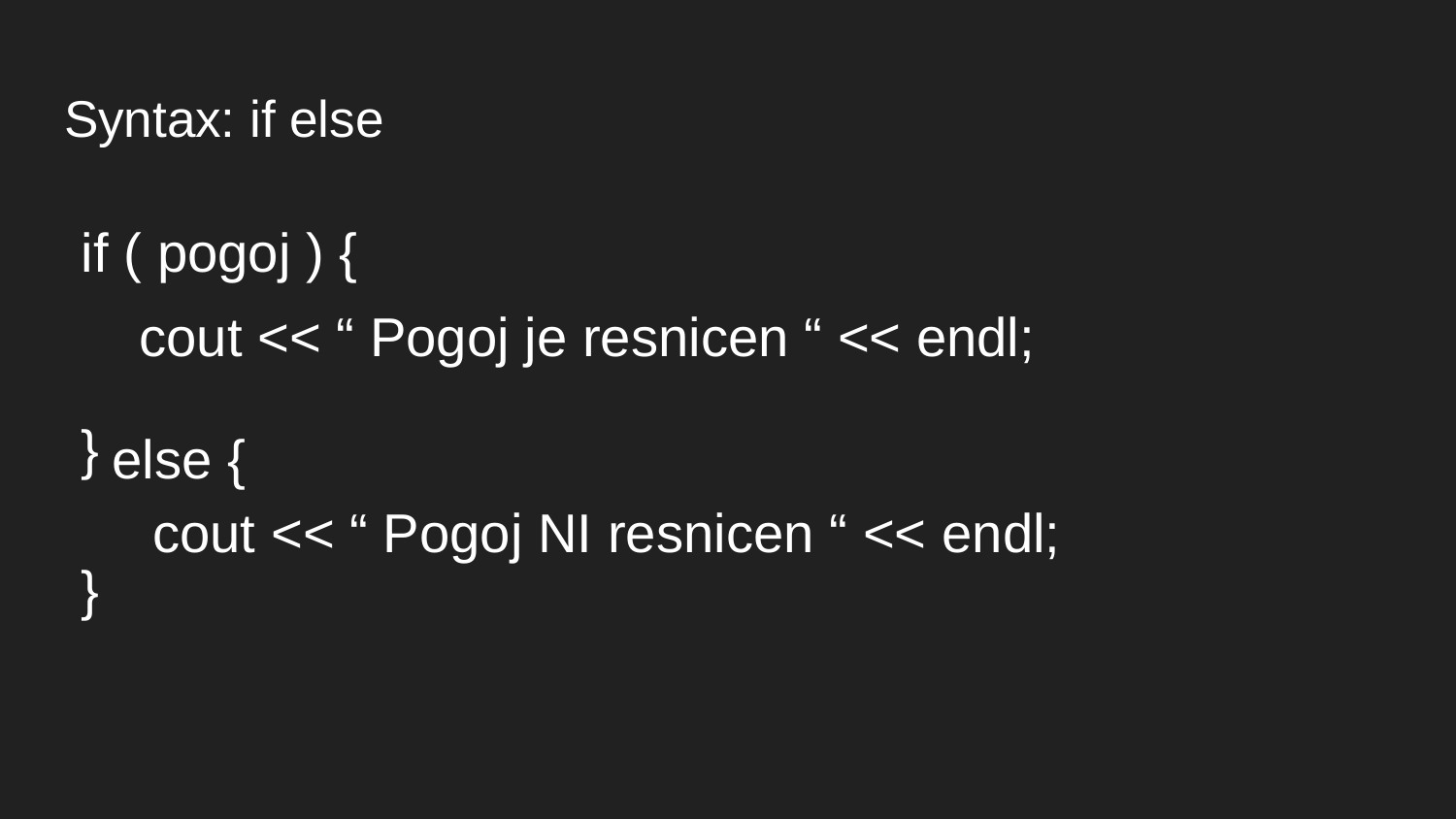

# Syntax: if else
if ( pogoj ) {

}
cout << “ Pogoj je resnicen “ << endl;
  else {

}
cout << “ Pogoj NI resnicen “ << endl;